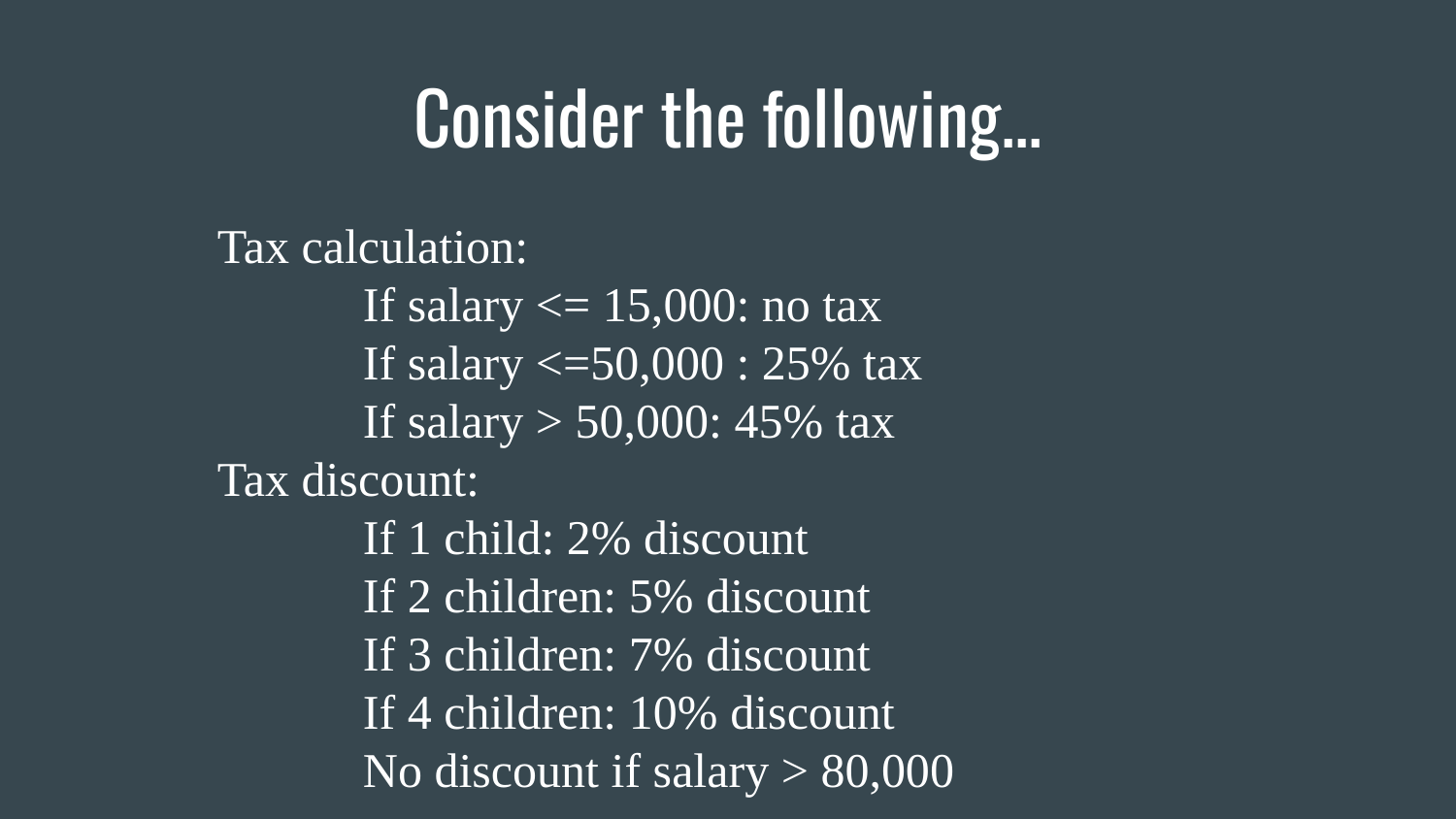

Consider the following...
Tax calculation:
	If salary <= 15,000: no tax
	If salary <=50,000 : 25% tax
	If salary > 50,000: 45% tax
Tax discount:
	If 1 child: 2% discount
	If 2 children: 5% discount
	If 3 children: 7% discount
	If 4 children: 10% discount
	No discount if salary > 80,000